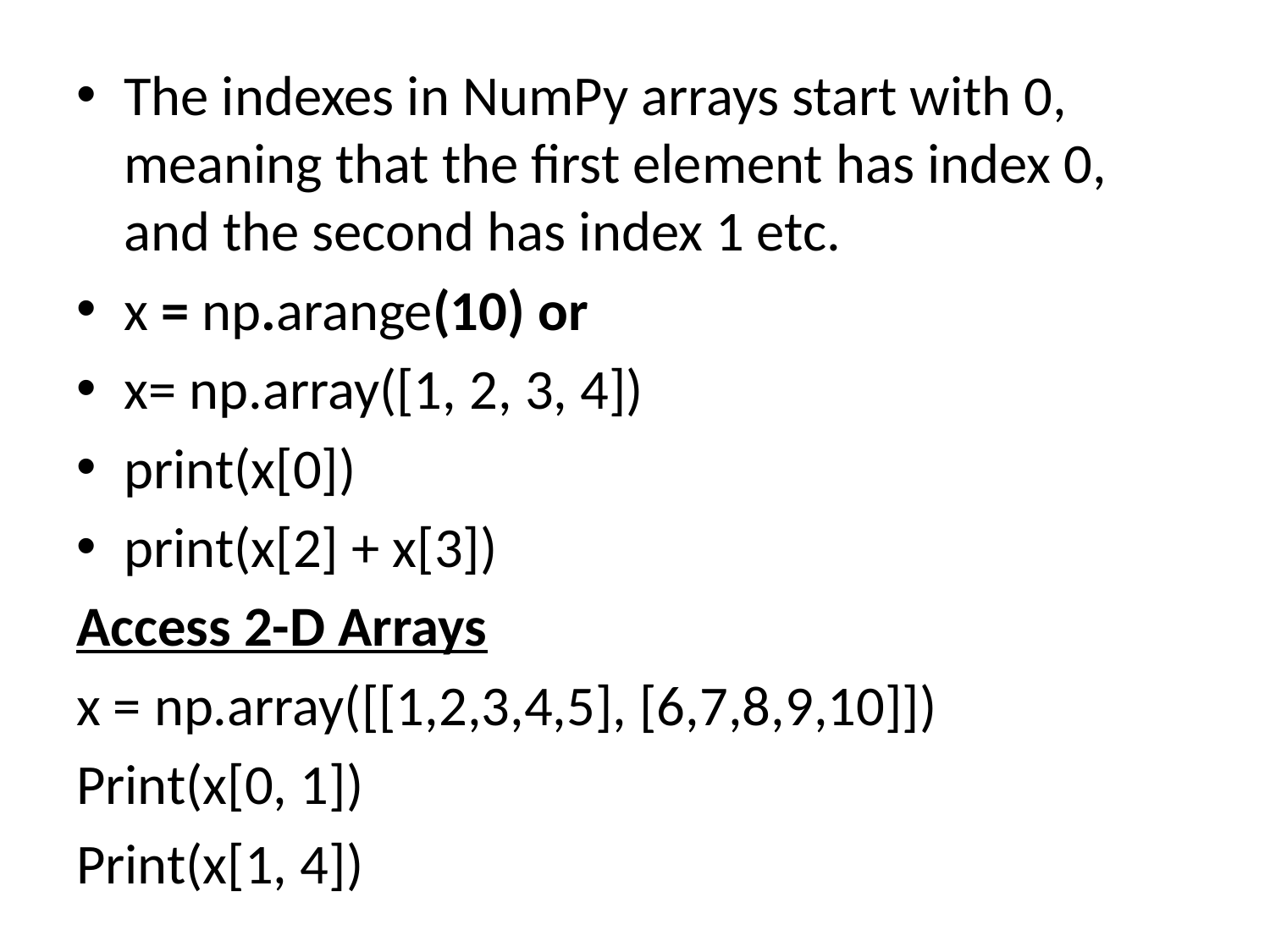

The indexes in NumPy arrays start with 0, meaning that the first element has index 0, and the second has index 1 etc.
x = np.arange(10) or
x= np.array([1, 2, 3, 4])
print(x[0])
print(x[2] + x[3])
Access 2-D Arrays
x = np.array([[1,2,3,4,5], [6,7,8,9,10]])
Print(x[0, 1])
Print(x[1, 4])